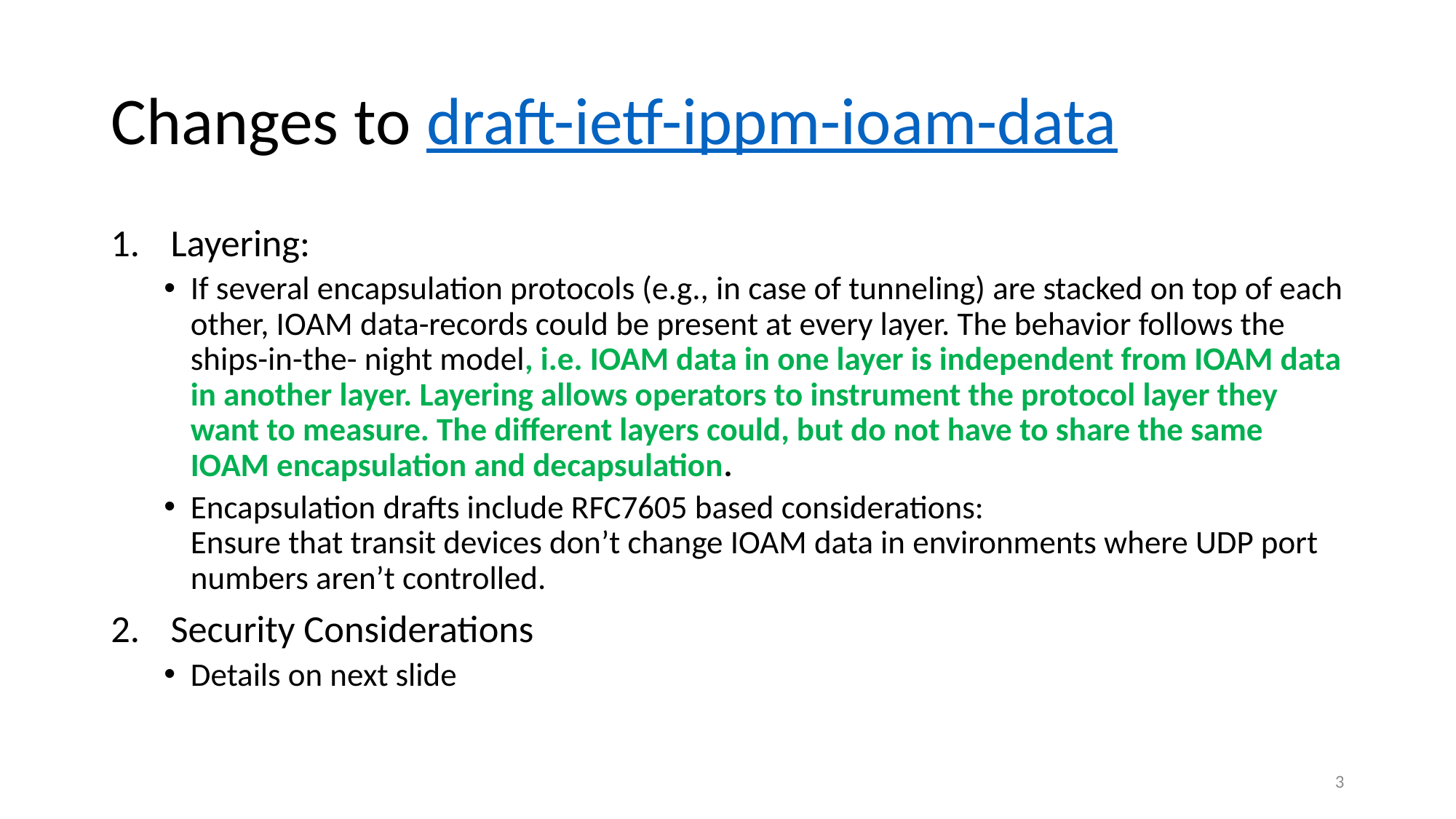

# Changes to draft-ietf-ippm-ioam-data
Layering:
If several encapsulation protocols (e.g., in case of tunneling) are stacked on top of each other, IOAM data-records could be present at every layer. The behavior follows the ships-in-the- night model, i.e. IOAM data in one layer is independent from IOAM data in another layer. Layering allows operators to instrument the protocol layer they want to measure. The different layers could, but do not have to share the same IOAM encapsulation and decapsulation.
Encapsulation drafts include RFC7605 based considerations:
Ensure that transit devices don’t change IOAM data in environments where UDP port numbers aren’t controlled.
Security Considerations
Details on next slide
3